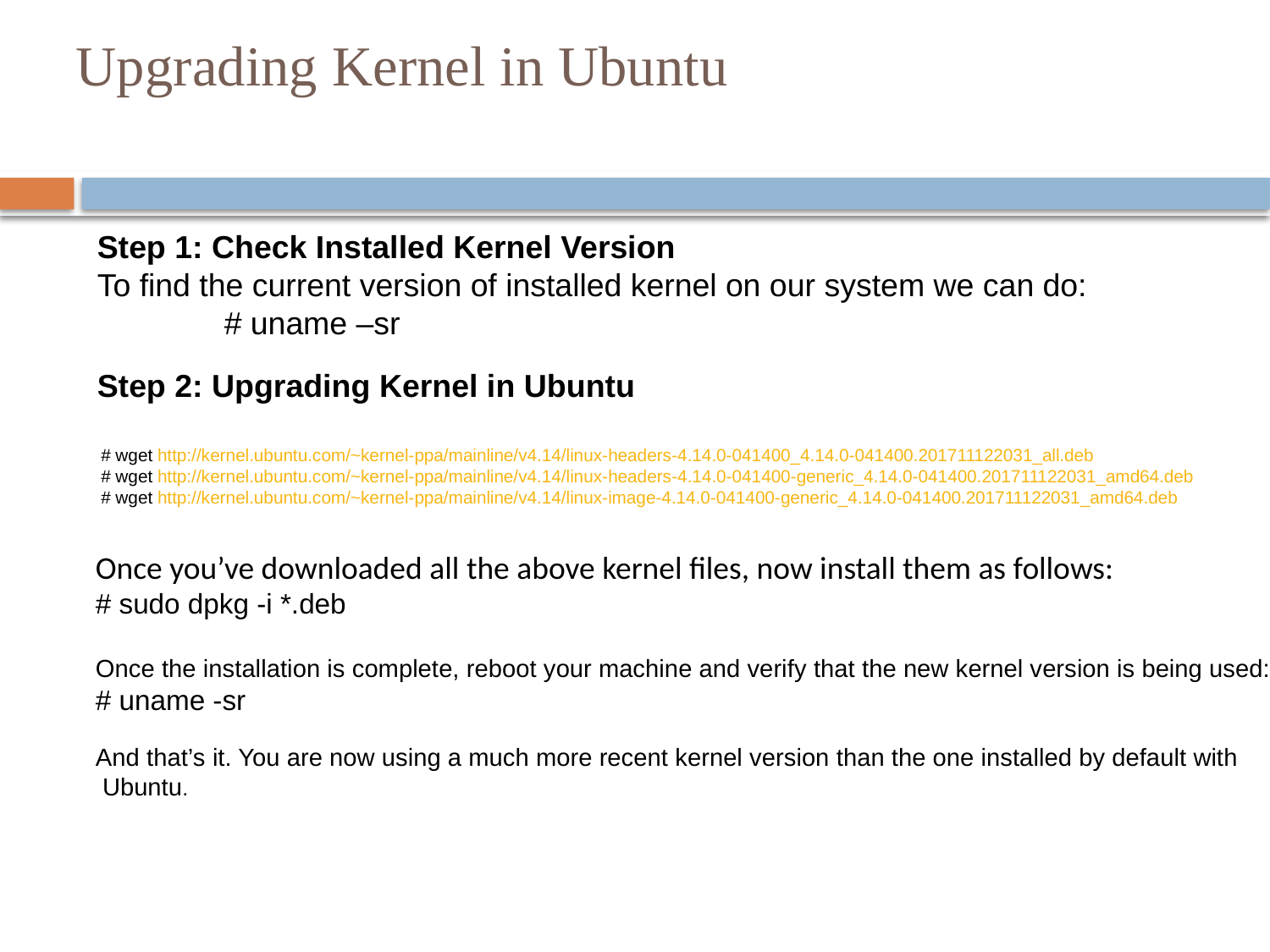

# Upgrading Kernel in Ubuntu
Step 1: Check Installed Kernel Version
To find the current version of installed kernel on our system we can do:
	# uname –sr
Step 2: Upgrading Kernel in Ubuntu
# wget http://kernel.ubuntu.com/~kernel-ppa/mainline/v4.14/linux-headers-4.14.0-041400_4.14.0-041400.201711122031_all.deb
# wget http://kernel.ubuntu.com/~kernel-ppa/mainline/v4.14/linux-headers-4.14.0-041400-generic_4.14.0-041400.201711122031_amd64.deb
# wget http://kernel.ubuntu.com/~kernel-ppa/mainline/v4.14/linux-image-4.14.0-041400-generic_4.14.0-041400.201711122031_amd64.deb
Once you’ve downloaded all the above kernel files, now install them as follows:
# sudo dpkg -i *.deb

Once the installation is complete, reboot your machine and verify that the new kernel version is being used:
# uname -sr

And that’s it. You are now using a much more recent kernel version than the one installed by default with
 Ubuntu.